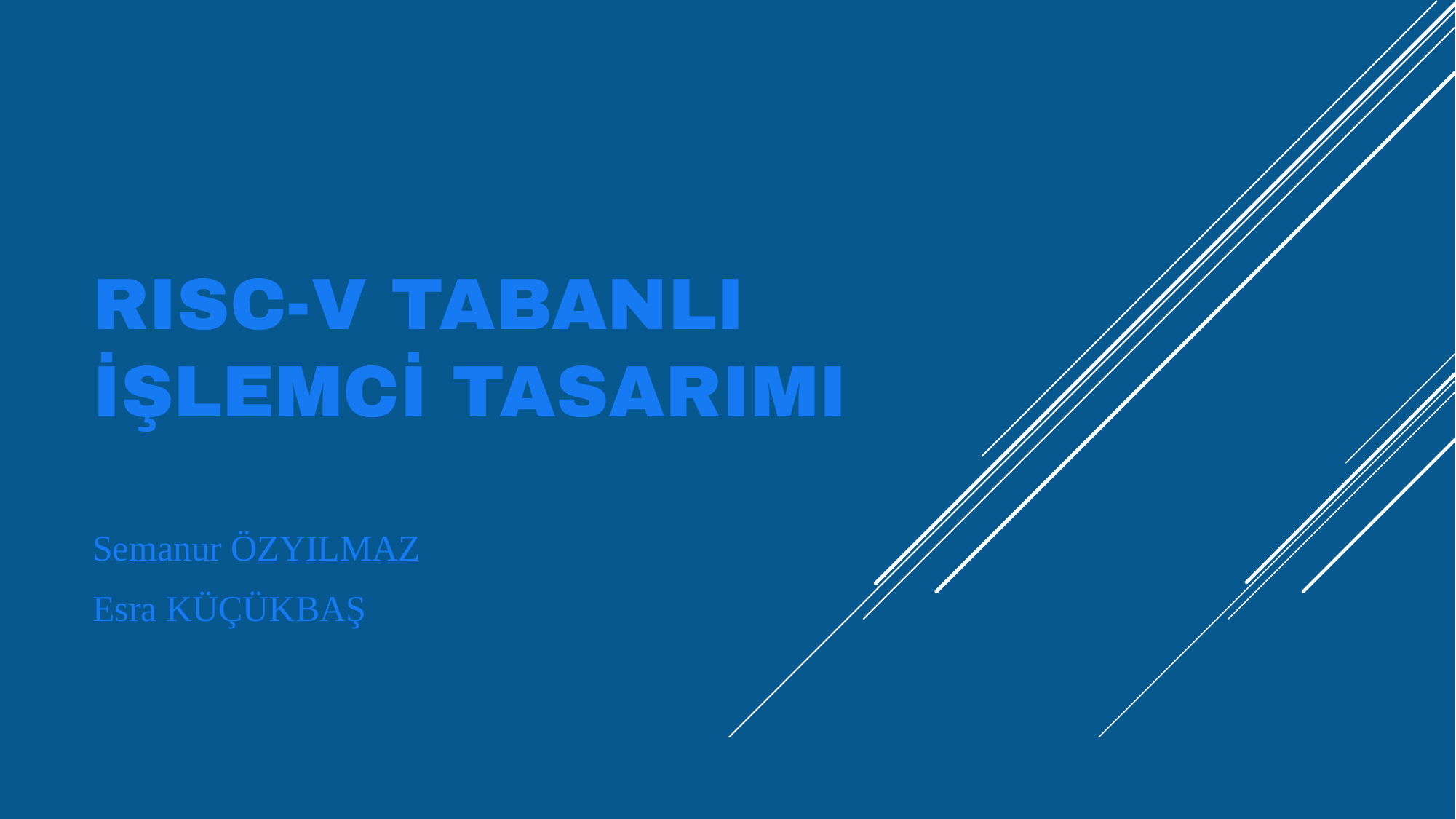

# RISC-V TABANLI İŞLEMCİ TASARIMI

Semanur ÖZYILMAZ
Esra KÜÇÜKBAŞ